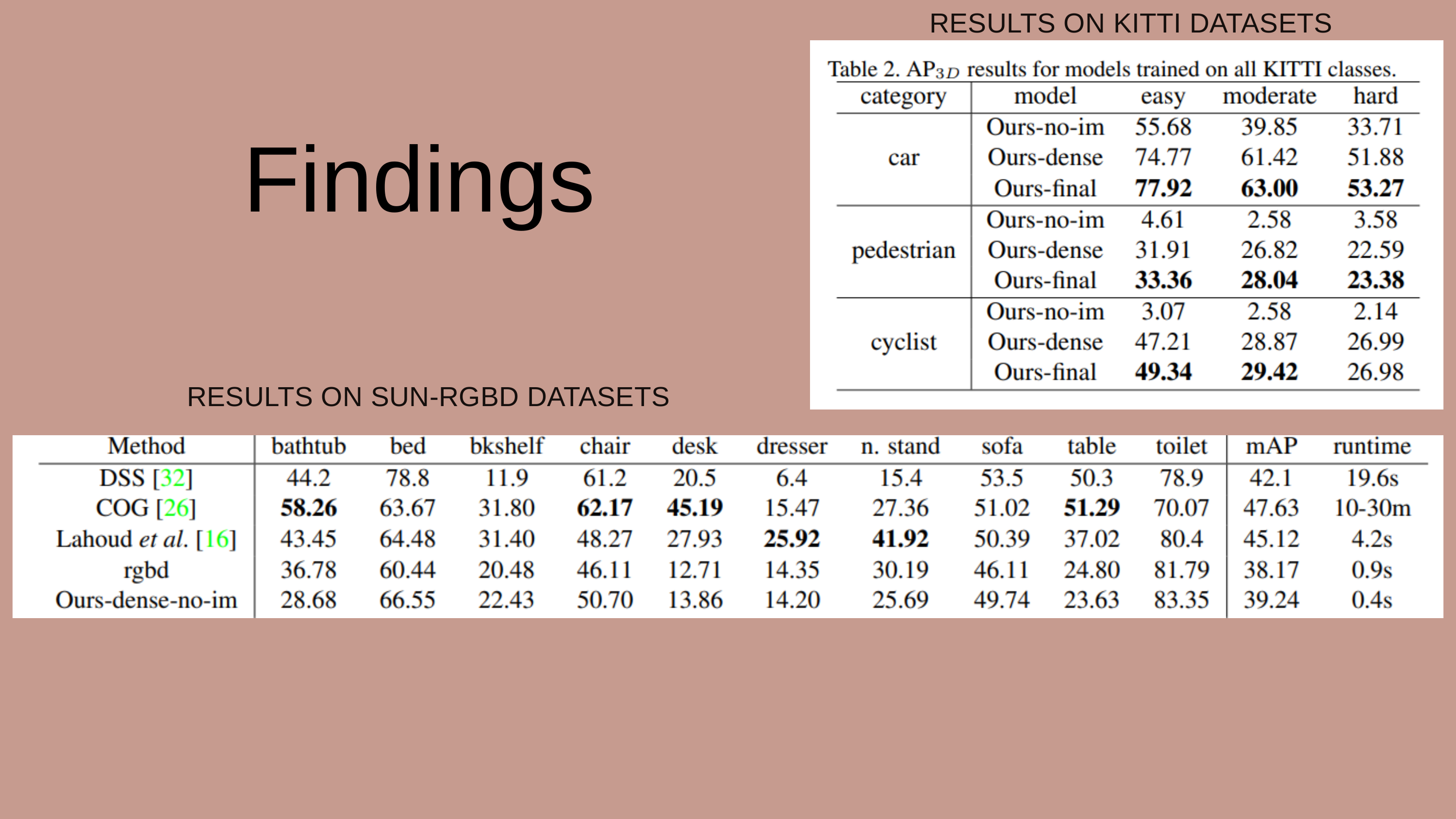

RESULTS ON KITTI DATASETS

Findings
RESULTS ON SUN-RGBD DATASETS